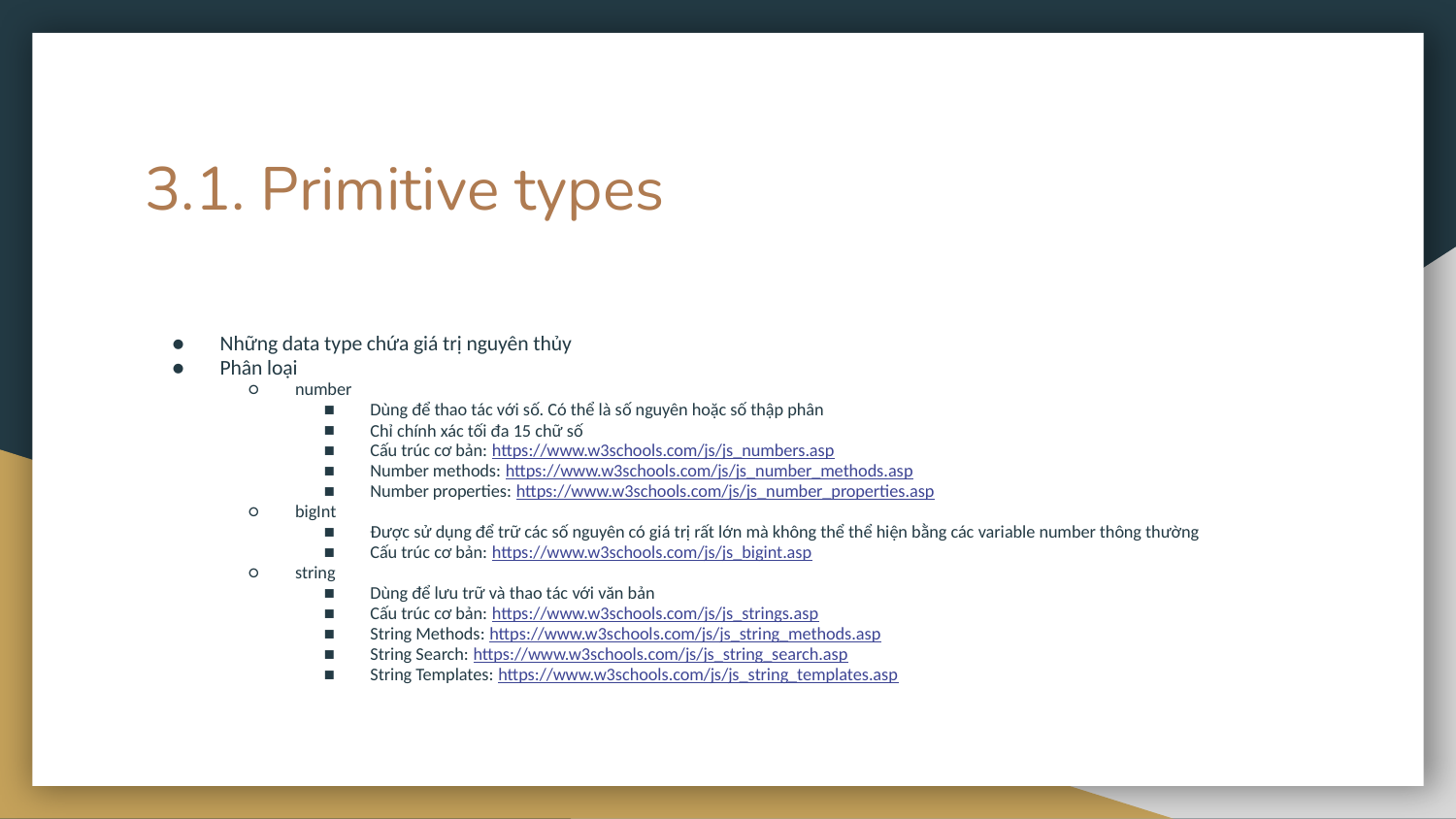

# 3.1. Primitive types
Những data type chứa giá trị nguyên thủy
Phân loại
number
Dùng để thao tác với số. Có thể là số nguyên hoặc số thập phân
Chỉ chính xác tối đa 15 chữ số
Cấu trúc cơ bản: https://www.w3schools.com/js/js_numbers.asp
Number methods: https://www.w3schools.com/js/js_number_methods.asp
Number properties: https://www.w3schools.com/js/js_number_properties.asp
bigInt
Được sử dụng để trữ các số nguyên có giá trị rất lớn mà không thể thể hiện bằng các variable number thông thường
Cấu trúc cơ bản: https://www.w3schools.com/js/js_bigint.asp
string
Dùng để lưu trữ và thao tác với văn bản
Cấu trúc cơ bản: https://www.w3schools.com/js/js_strings.asp
String Methods: https://www.w3schools.com/js/js_string_methods.asp
String Search: https://www.w3schools.com/js/js_string_search.asp
String Templates: https://www.w3schools.com/js/js_string_templates.asp